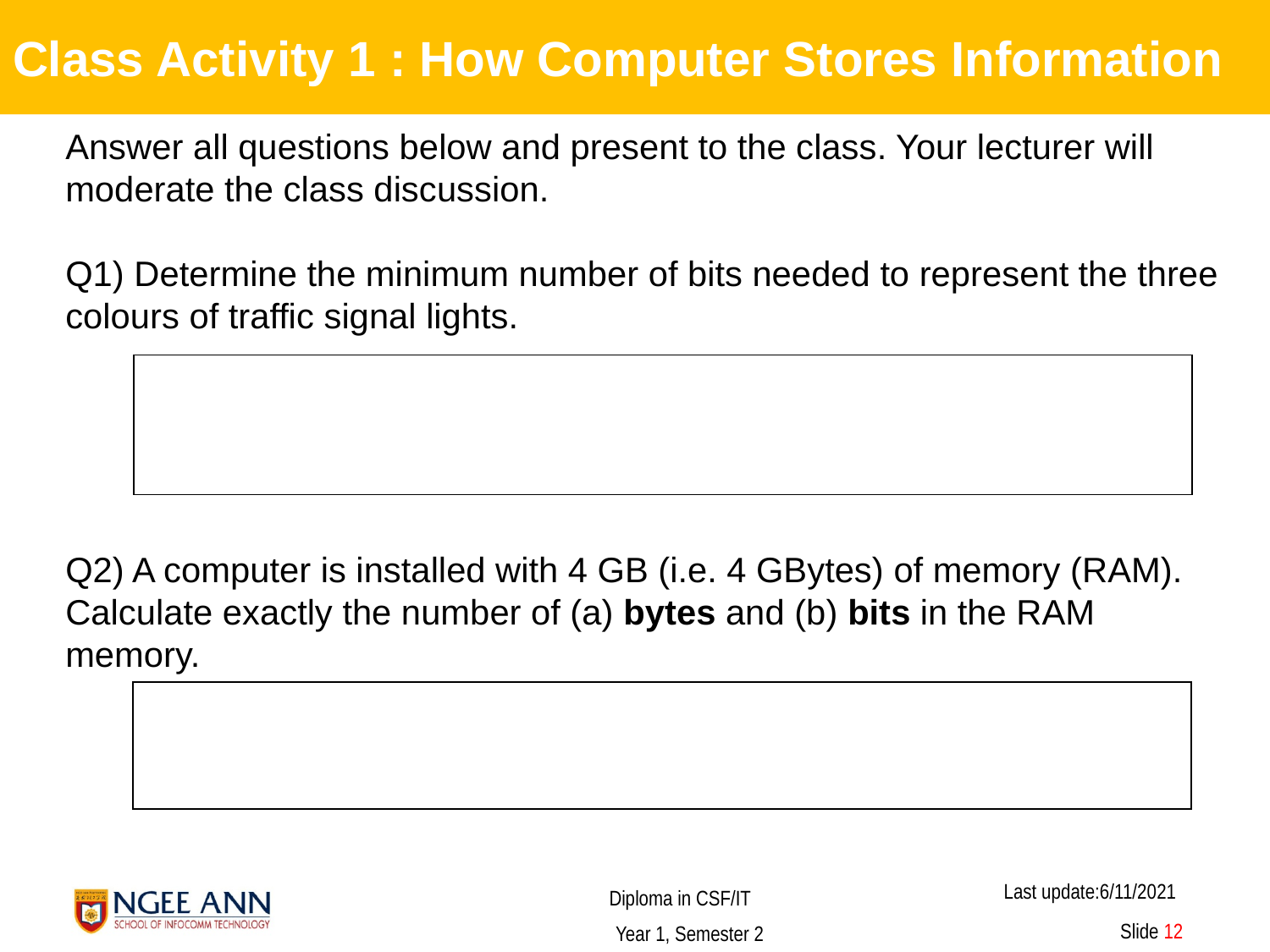

Class Activity 1 : How Computer Stores Information
Answer all questions below and present to the class. Your lecturer will moderate the class discussion.

Q1) Determine the minimum number of bits needed to represent the three colours of traffic signal lights.

Q2) A computer is installed with 4 GB (i.e. 4 GBytes) of memory (RAM). Calculate exactly the number of (a) bytes and (b) bits in the RAM memory.

|  |
| --- |
|  |
| --- |
  Slide 12